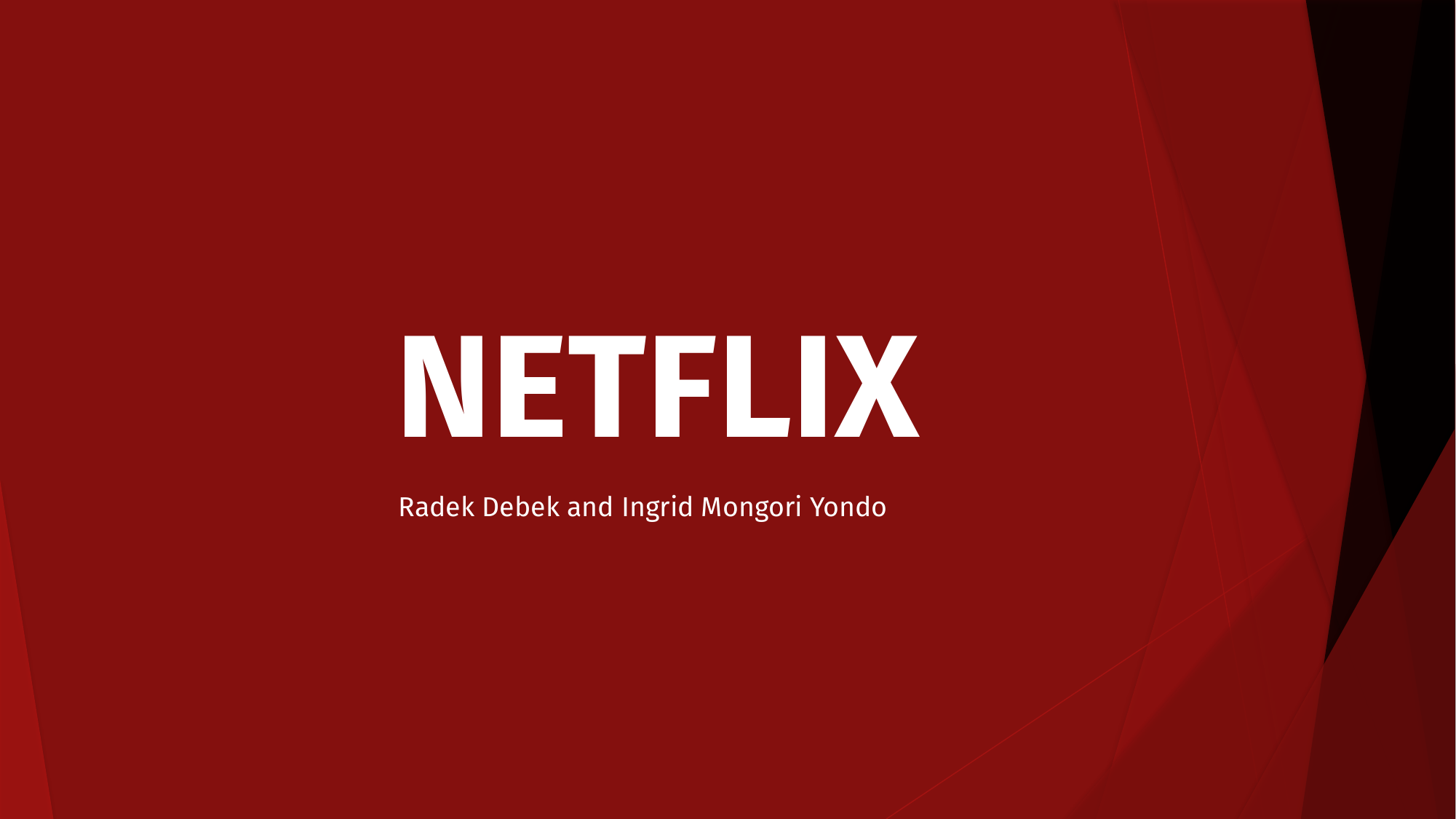

# NETFLIX
Radek Debek and Ingrid Mongori Yondo